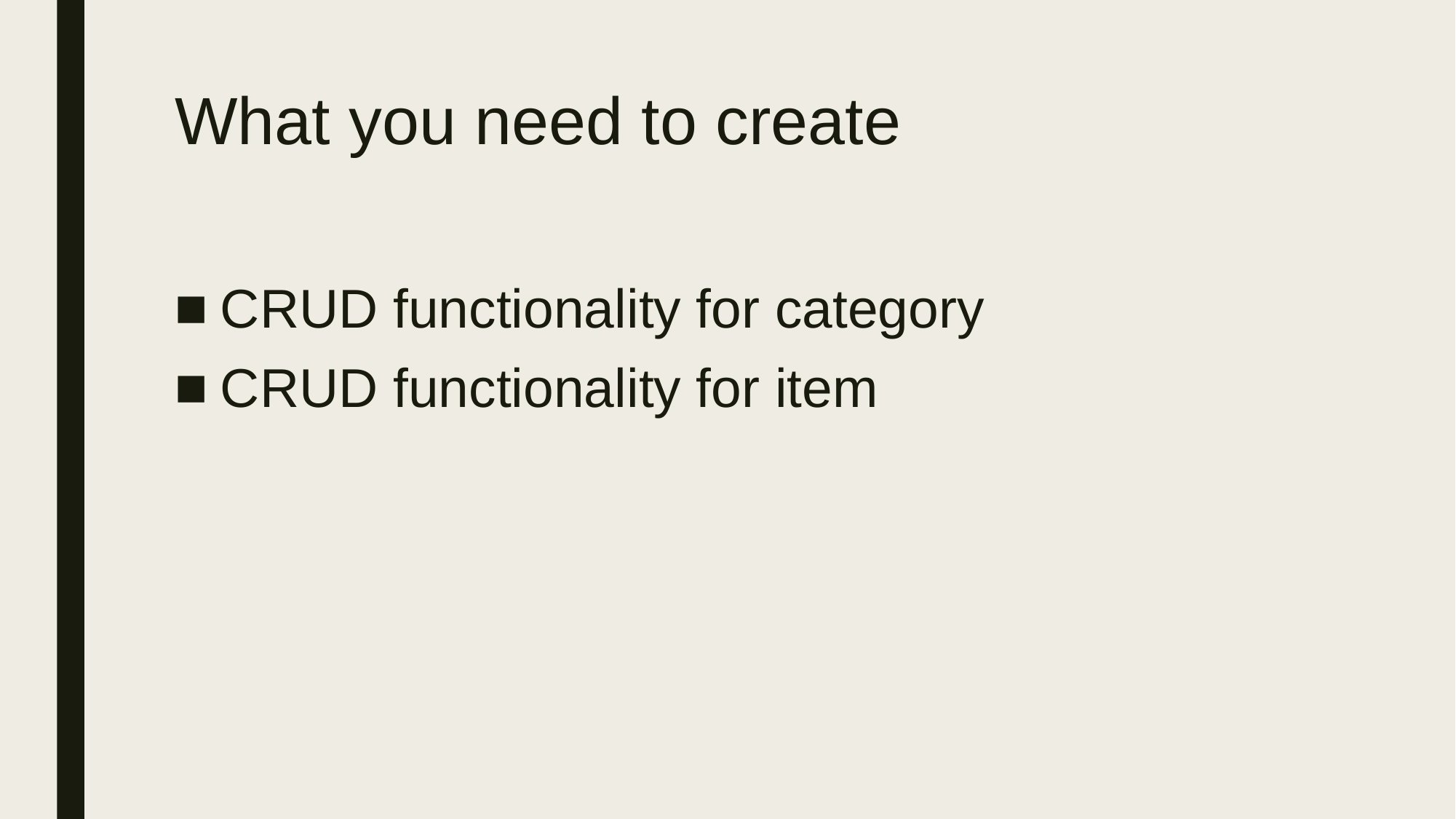

# What you need to create
CRUD functionality for category
CRUD functionality for item